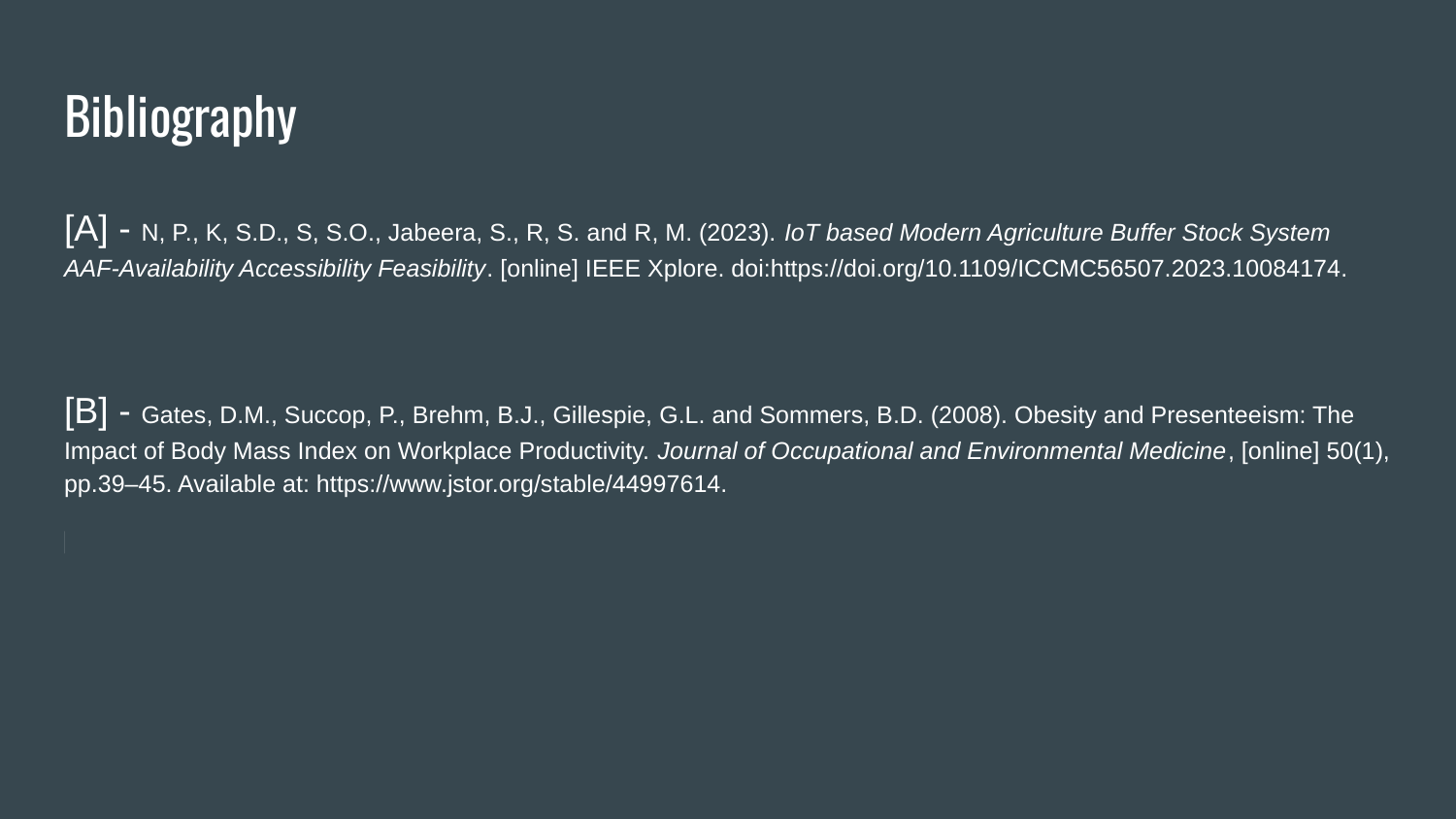

# Bibliography
[A] - N, P., K, S.D., S, S.O., Jabeera, S., R, S. and R, M. (2023). IoT based Modern Agriculture Buffer Stock System AAF-Availability Accessibility Feasibility. [online] IEEE Xplore. doi:https://doi.org/10.1109/ICCMC56507.2023.10084174.

[B] - Gates, D.M., Succop, P., Brehm, B.J., Gillespie, G.L. and Sommers, B.D. (2008). Obesity and Presenteeism: The Impact of Body Mass Index on Workplace Productivity. Journal of Occupational and Environmental Medicine, [online] 50(1), pp.39–45. Available at: https://www.jstor.org/stable/44997614.
‌